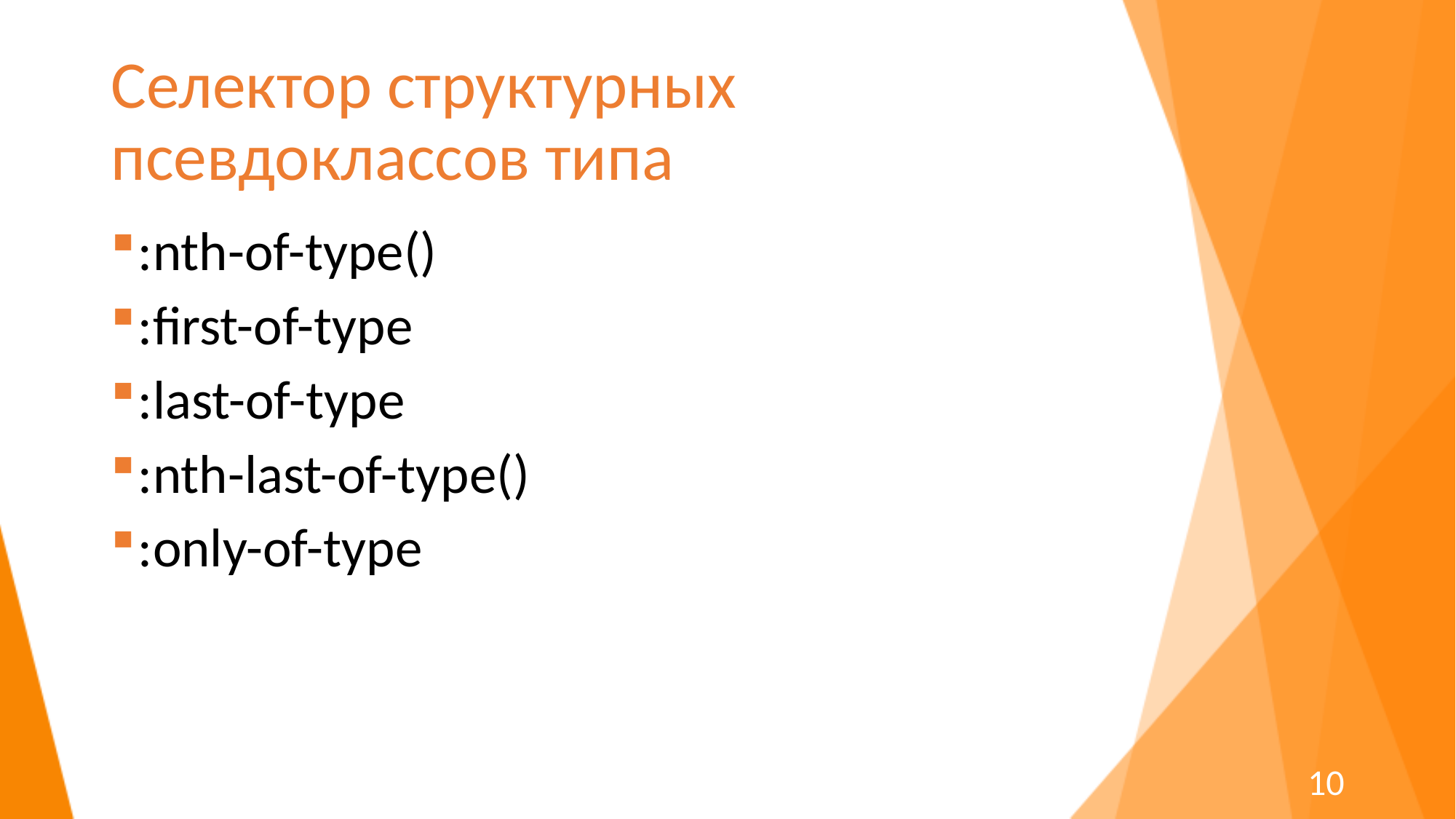

# Селектор структурных псевдоклассов типа
:nth-of-type()
:first-of-type
:last-of-type
:nth-last-of-type()
:only-of-type
10